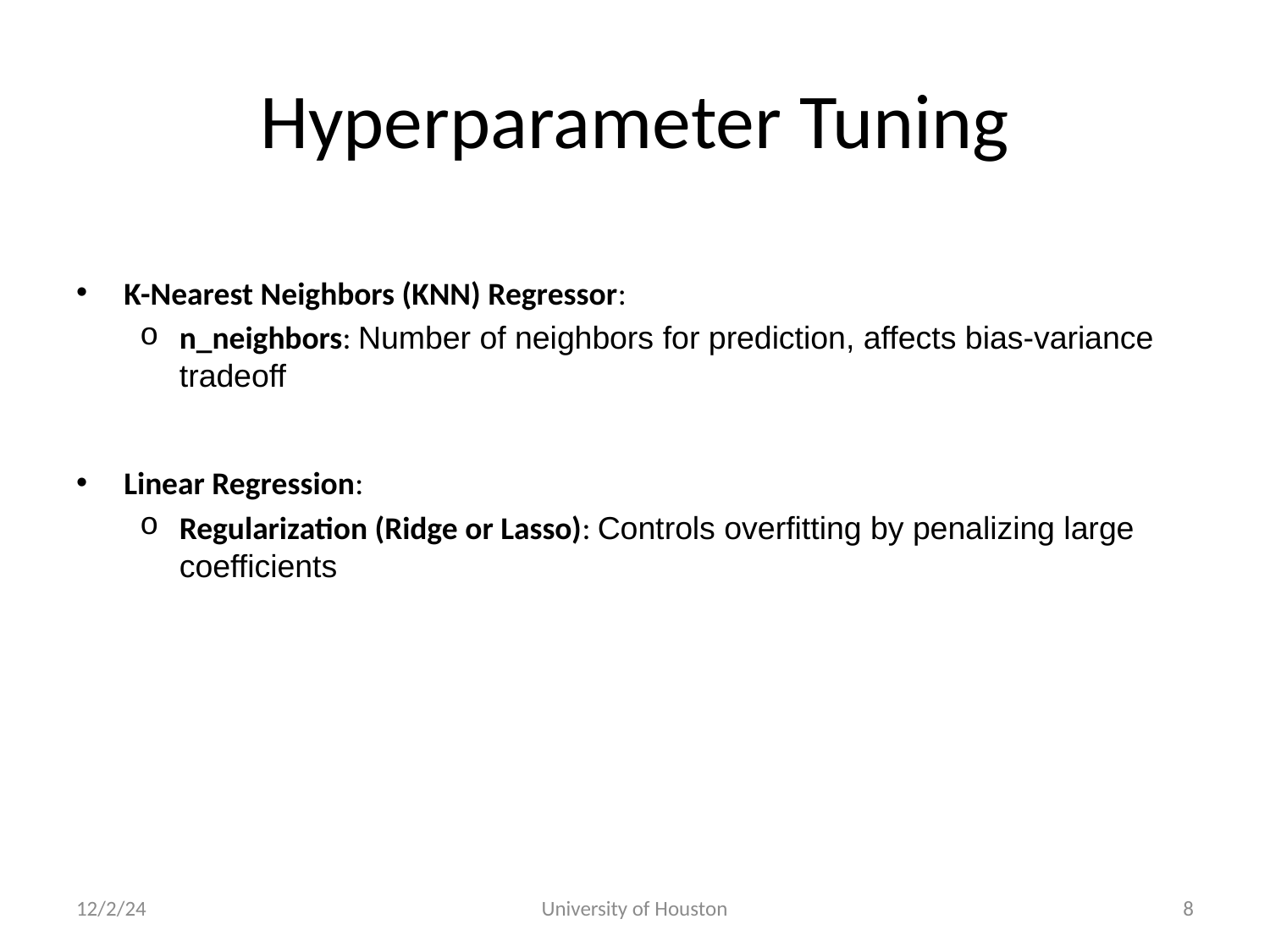

# Hyperparameter Tuning

K-Nearest Neighbors (KNN) Regressor:
n_neighbors: Number of neighbors for prediction, affects bias-variance tradeoff

Linear Regression:
Regularization (Ridge or Lasso): Controls overfitting by penalizing large coefficients
12/2/24
University of Houston
8